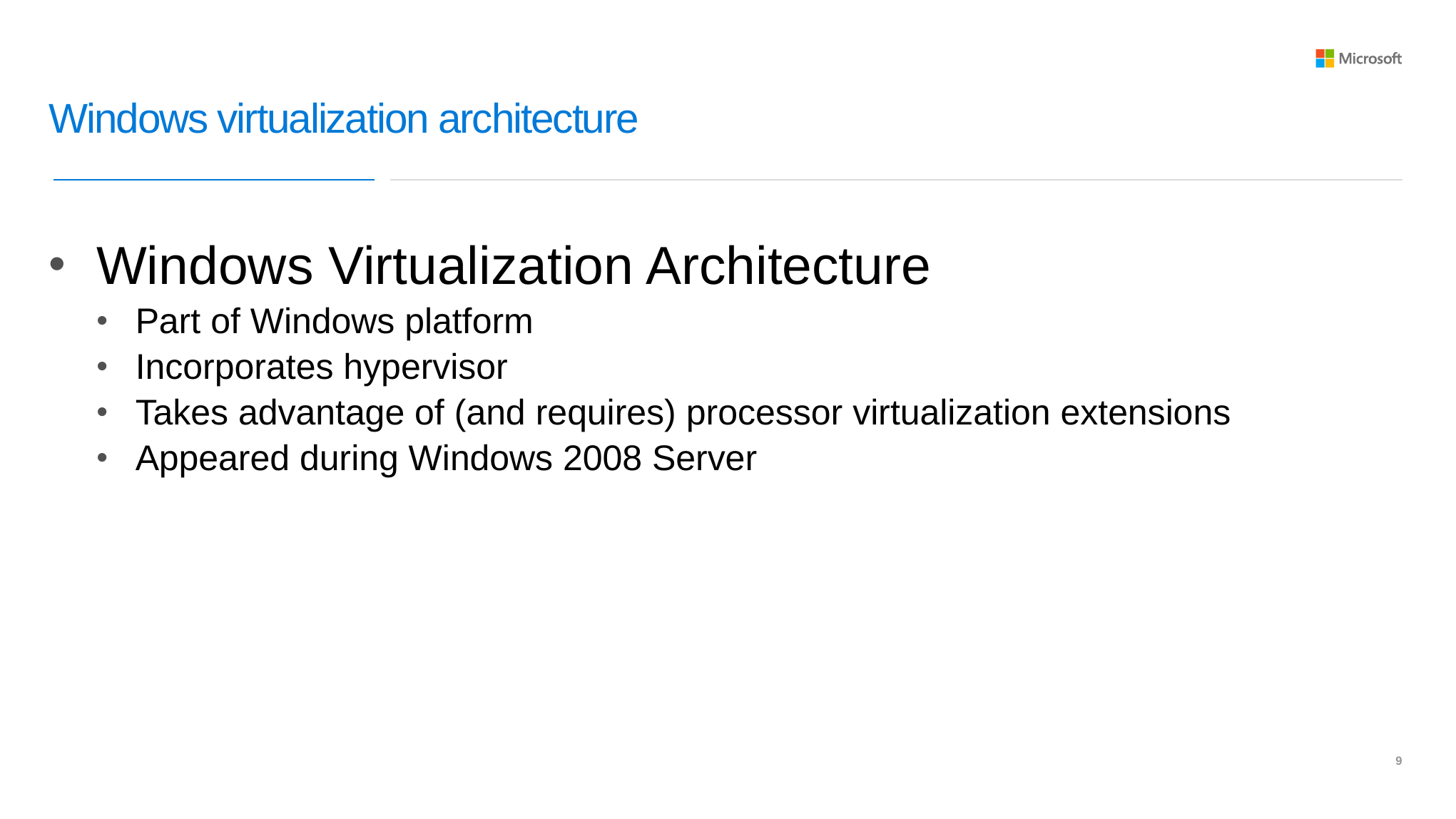

# Windows virtualization architecture
Windows Virtualization Architecture
Part of Windows platform
Incorporates hypervisor
Takes advantage of (and requires) processor virtualization extensions
Appeared during Windows 2008 Server

9